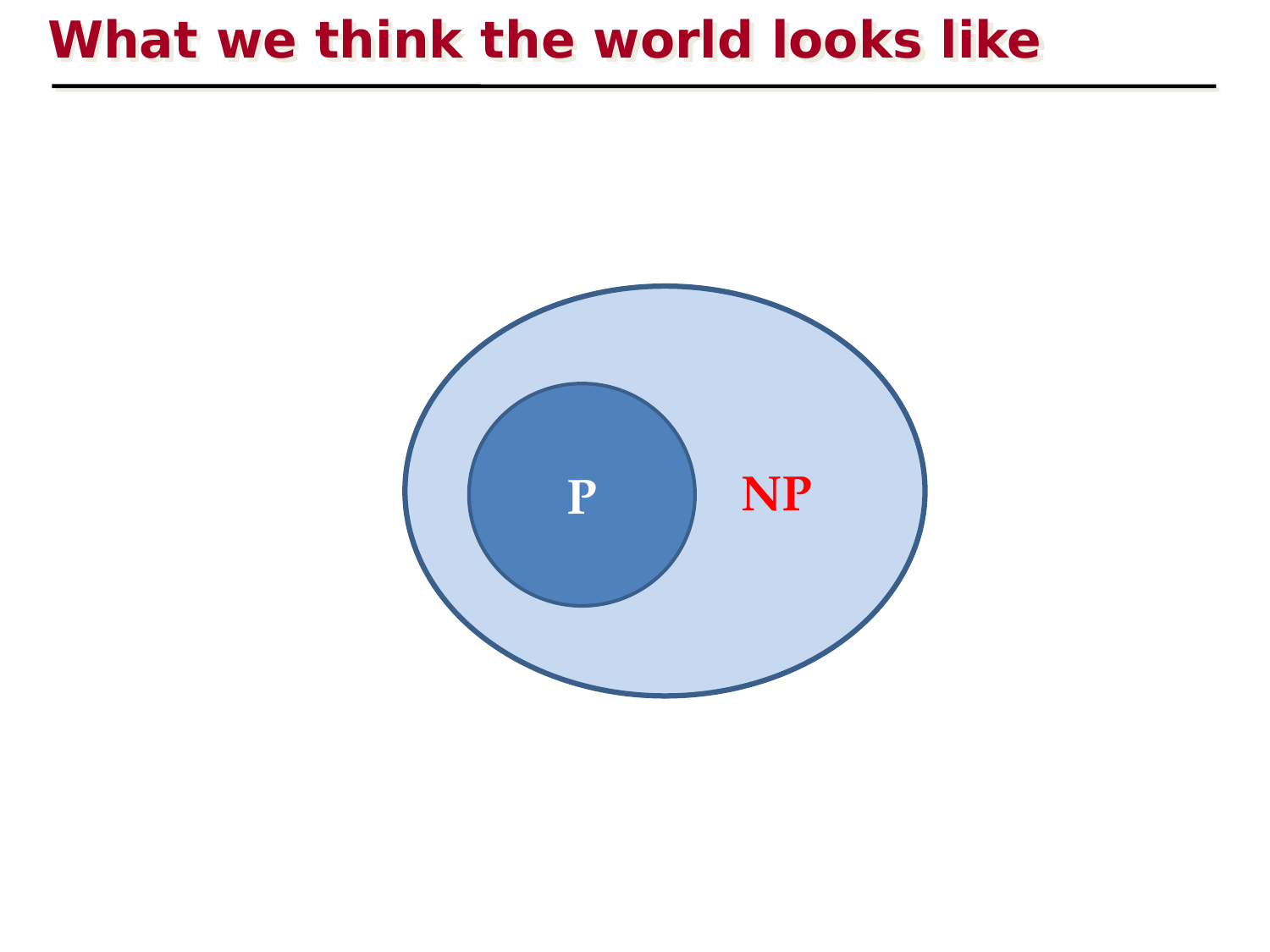

What we think the world looks like

                               NP
P